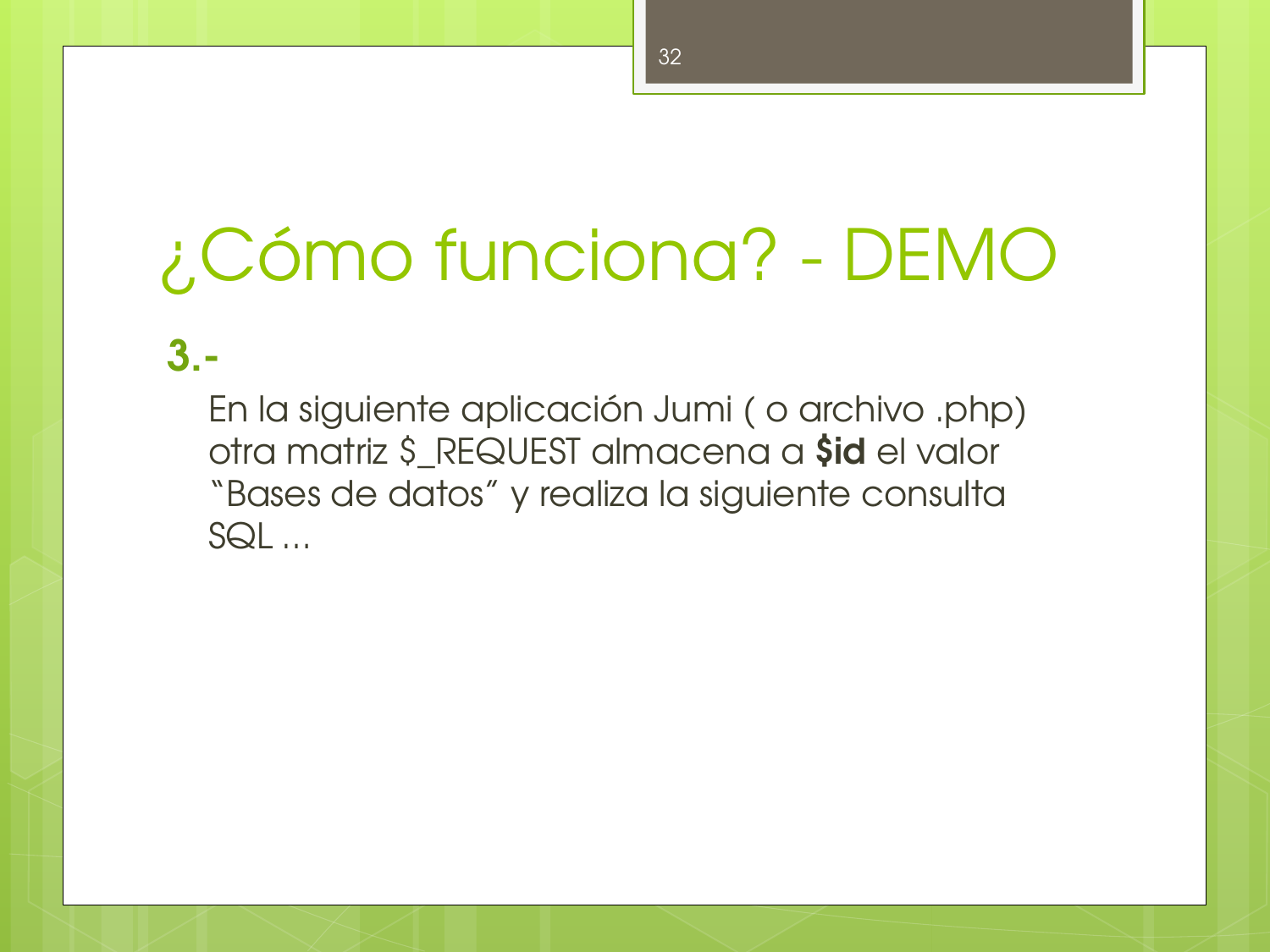

32
# ¿Cómo funciona? - DEMO
3.-
En la siguiente aplicación Jumi ( o archivo .php) otra matriz $_REQUEST almacena a $id el valor “Bases de datos” y realiza la siguiente consulta SQL …